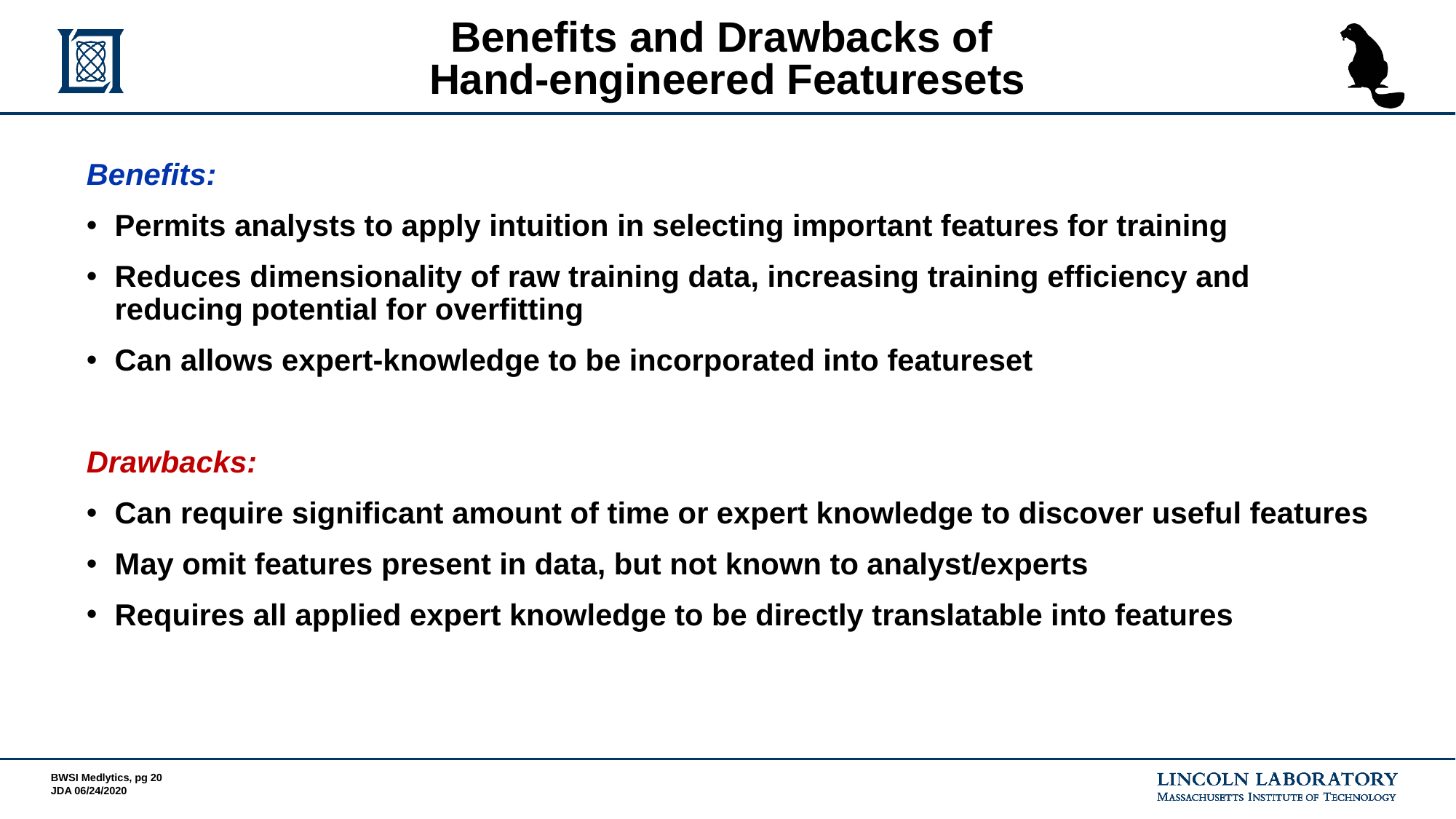

# Benefits and Drawbacks of Hand-engineered Featuresets
Benefits:
Permits analysts to apply intuition in selecting important features for training
Reduces dimensionality of raw training data, increasing training efficiency and reducing potential for overfitting
Can allows expert-knowledge to be incorporated into featureset

Drawbacks:
Can require significant amount of time or expert knowledge to discover useful features
May omit features present in data, but not known to analyst/experts
Requires all applied expert knowledge to be directly translatable into features